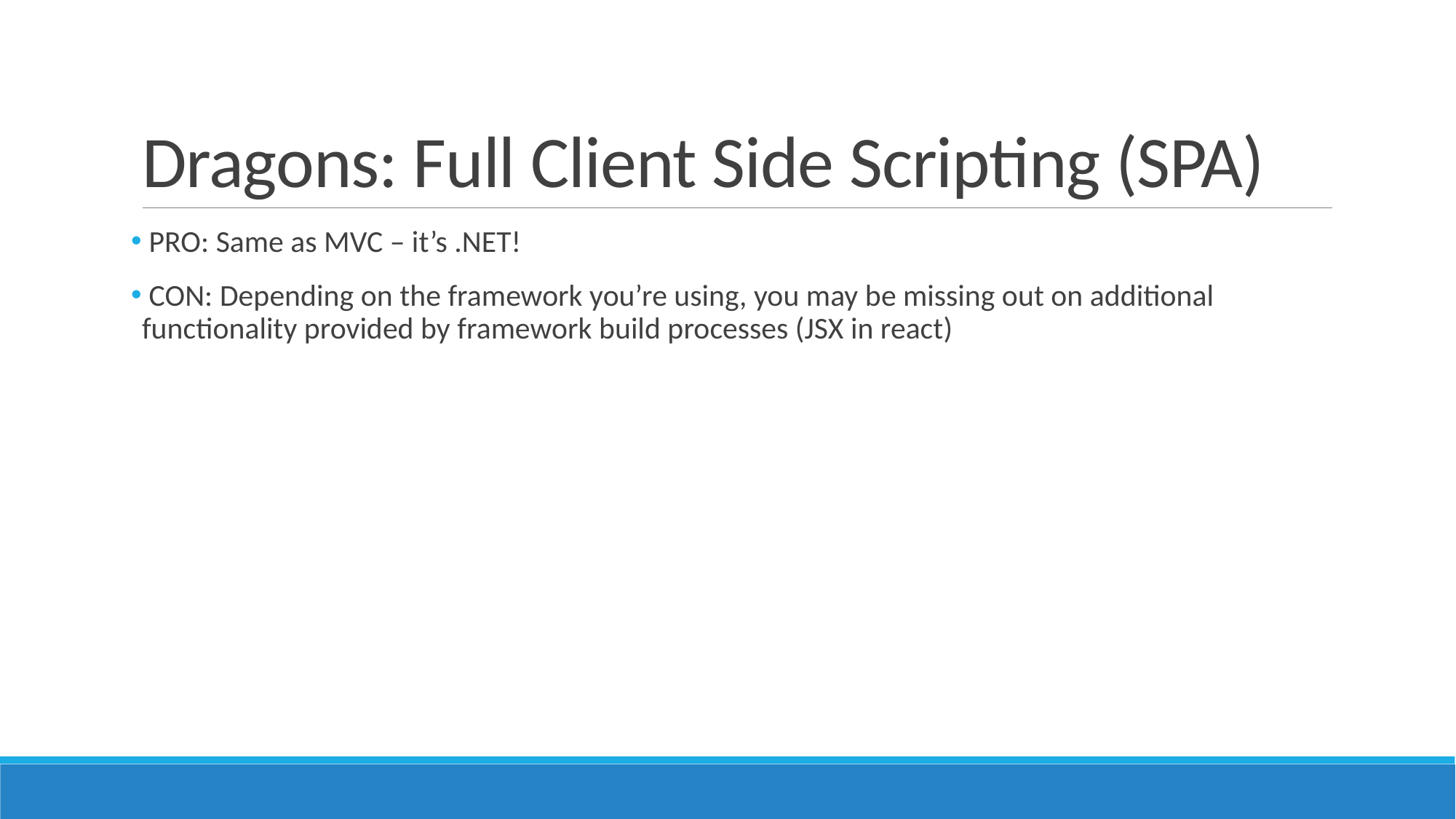

# Dragons: Full Client Side Scripting (SPA)
 PRO: Same as MVC – it’s .NET!
 CON: Depending on the framework you’re using, you may be missing out on additional functionality provided by framework build processes (JSX in react)